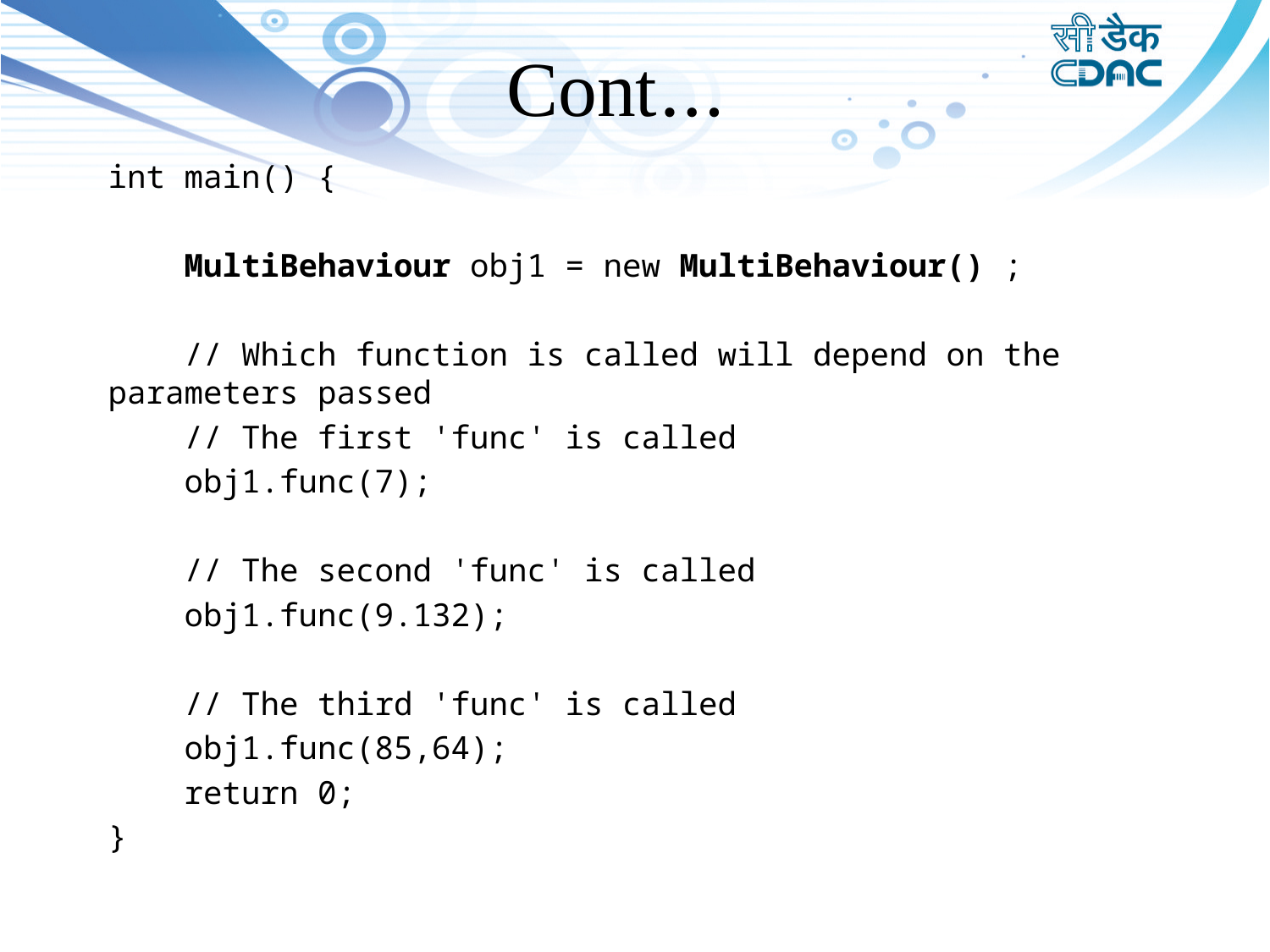

# Cont…

int main() {

    MultiBehaviour obj1 = new MultiBehaviour() ;

    // Which function is called will depend on the parameters passed
    // The first 'func' is called
    obj1.func(7);

    // The second 'func' is called
    obj1.func(9.132);

    // The third 'func' is called
    obj1.func(85,64);
    return 0;
}